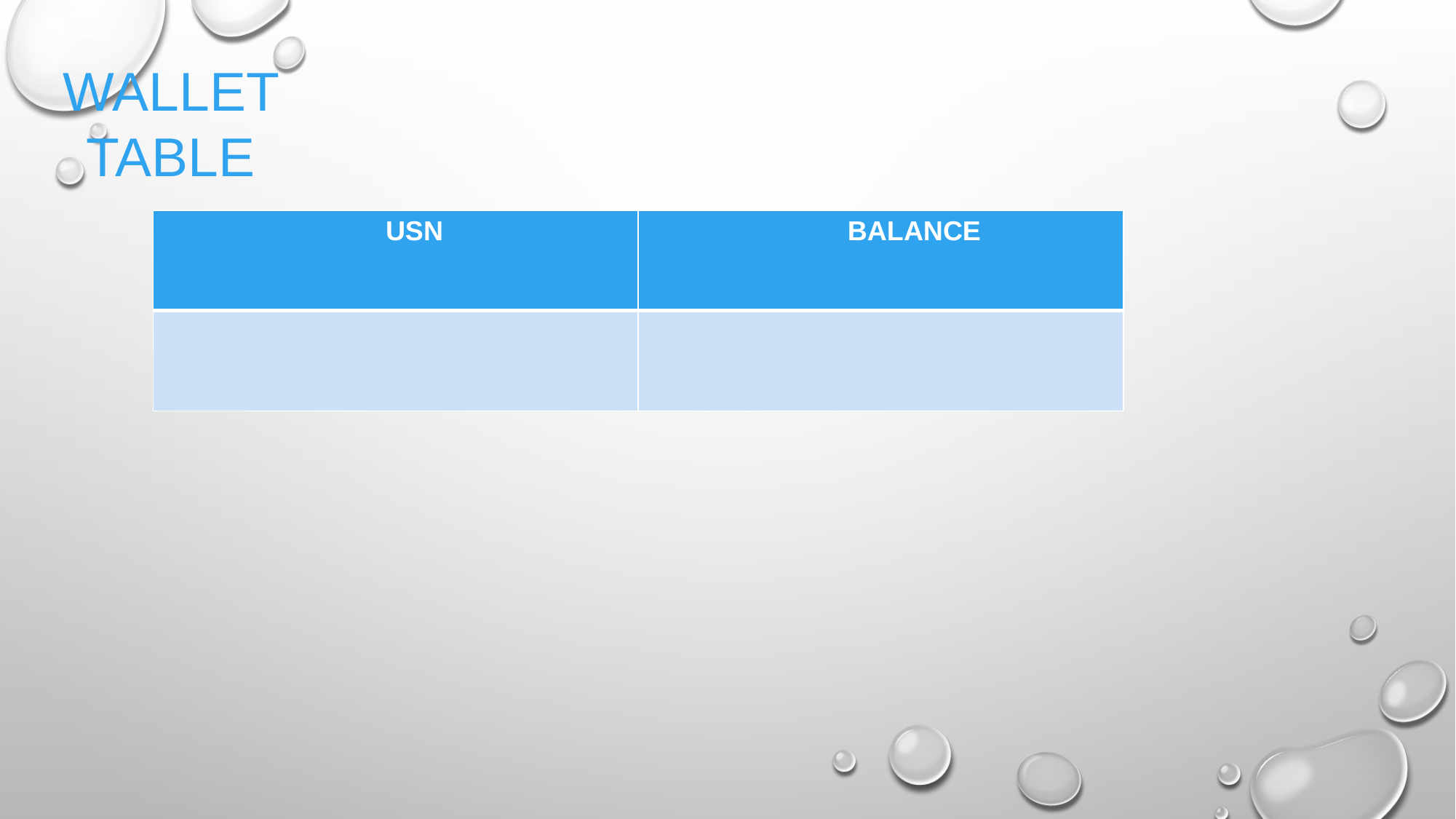

WALLET TABLE
| USN | BALANCE |
| --- | --- |
|  |  |